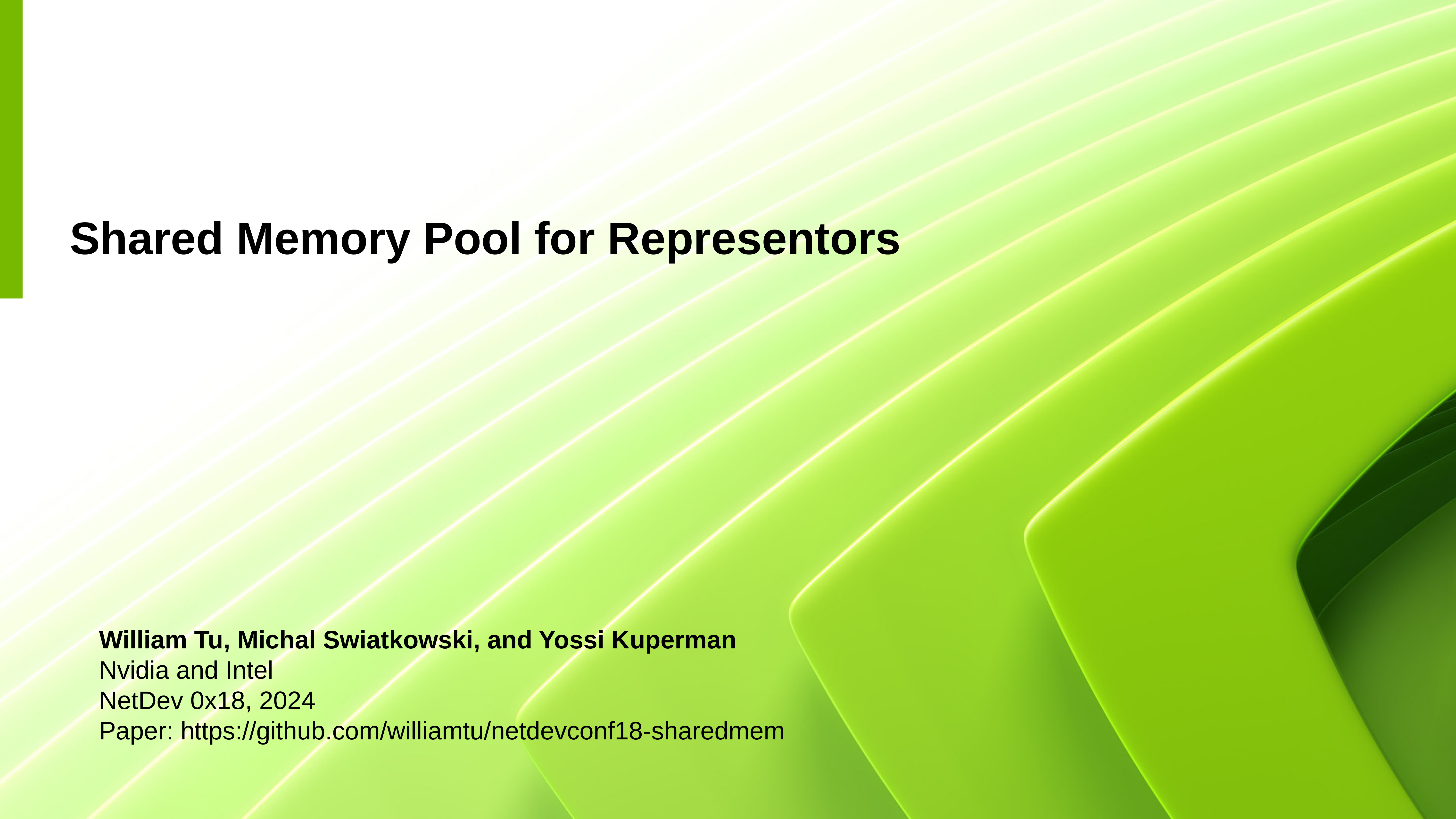

Shared Memory Pool for Representors

William Tu, Michal Swiatkowski, and Yossi Kuperman
Nvidia and Intel
NetDev 0x18, 2024
Paper: https://github.com/williamtu/netdevconf18-sharedmem